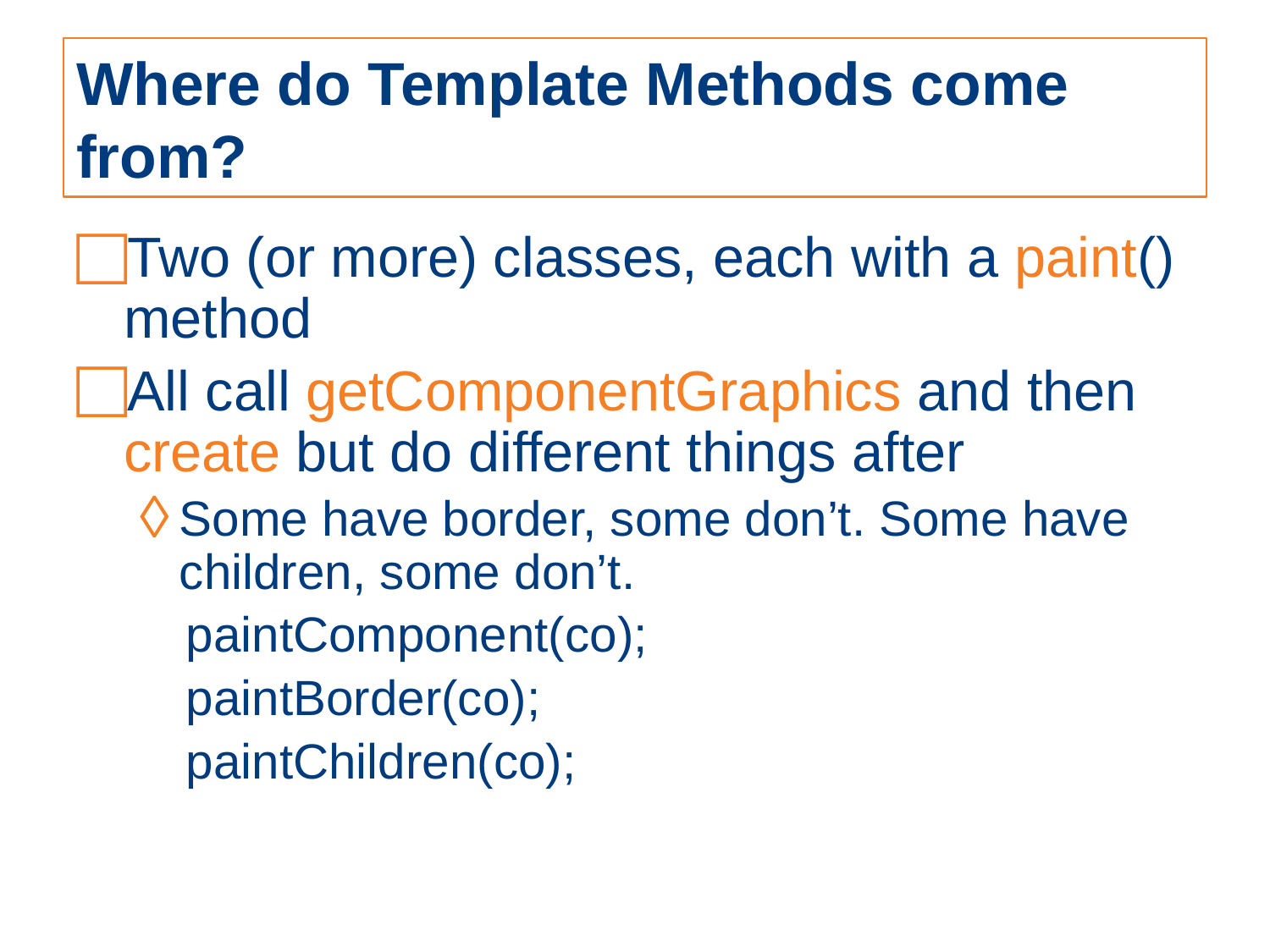

# Where do Template Methods come from?
Two (or more) classes, each with a paint() method
All call getComponentGraphics and then create but do different things after
Some have border, some don’t. Some have children, some don’t.
        paintComponent(co);
        paintBorder(co);
        paintChildren(co);